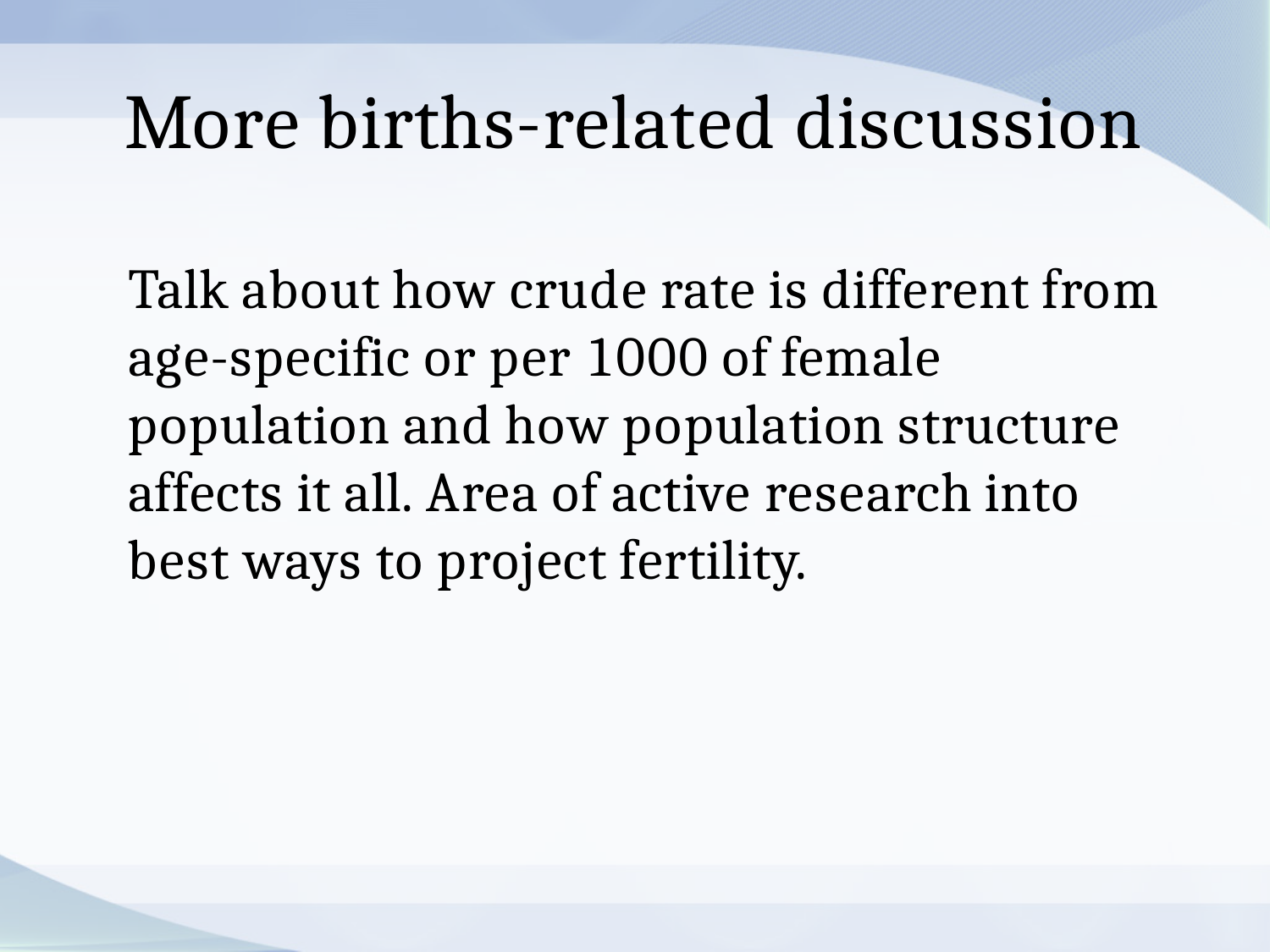

# More births-related discussion
Talk about how crude rate is different from age-specific or per 1000 of female population and how population structure affects it all. Area of active research into best ways to project fertility.